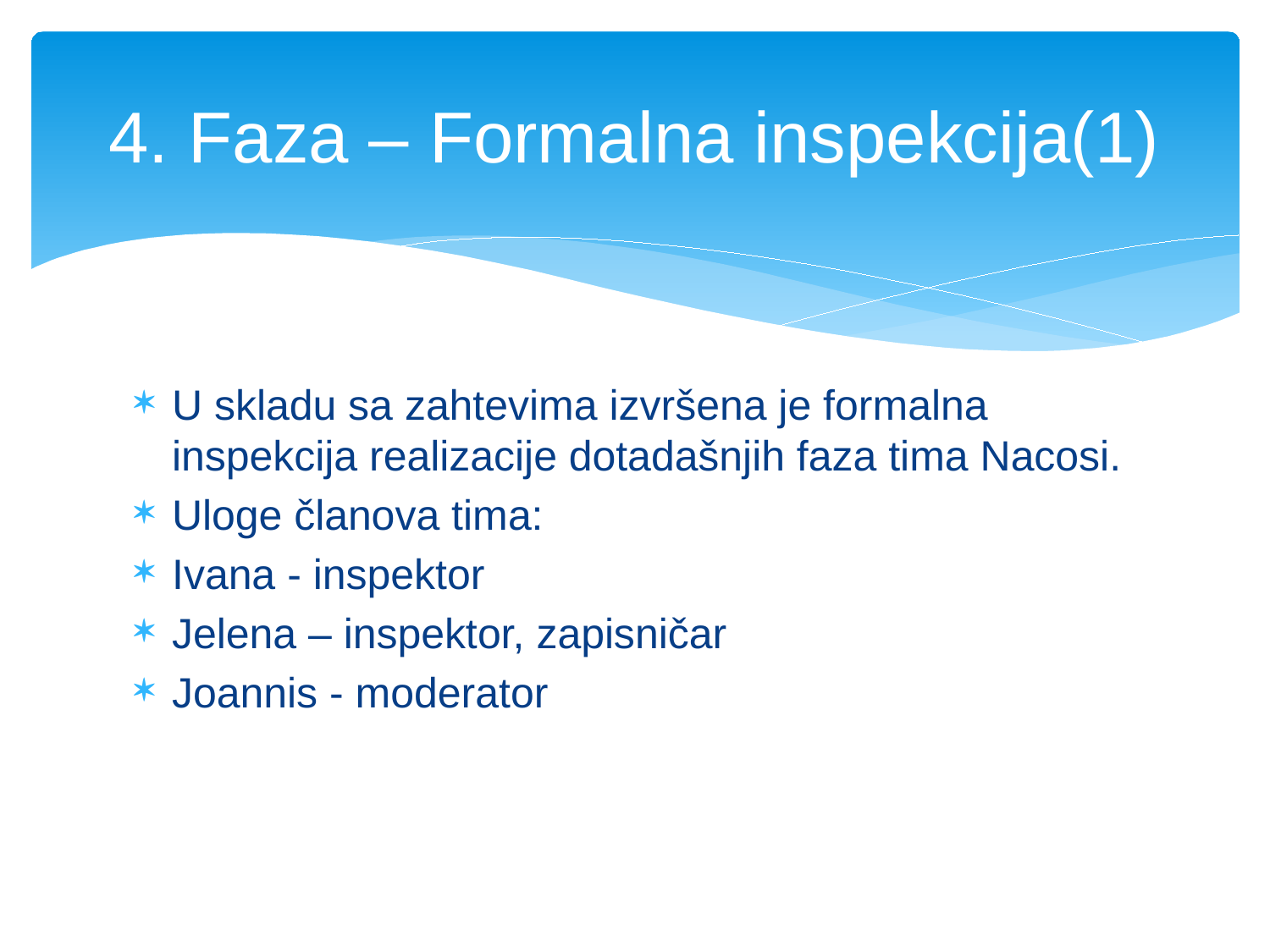

# 4. Faza – Formalna inspekcija(1)
U skladu sa zahtevima izvršena je formalna inspekcija realizacije dotadašnjih faza tima Nacosi.
Uloge članova tima:
Ivana - inspektor
Jelena – inspektor, zapisničar
Joannis - moderator